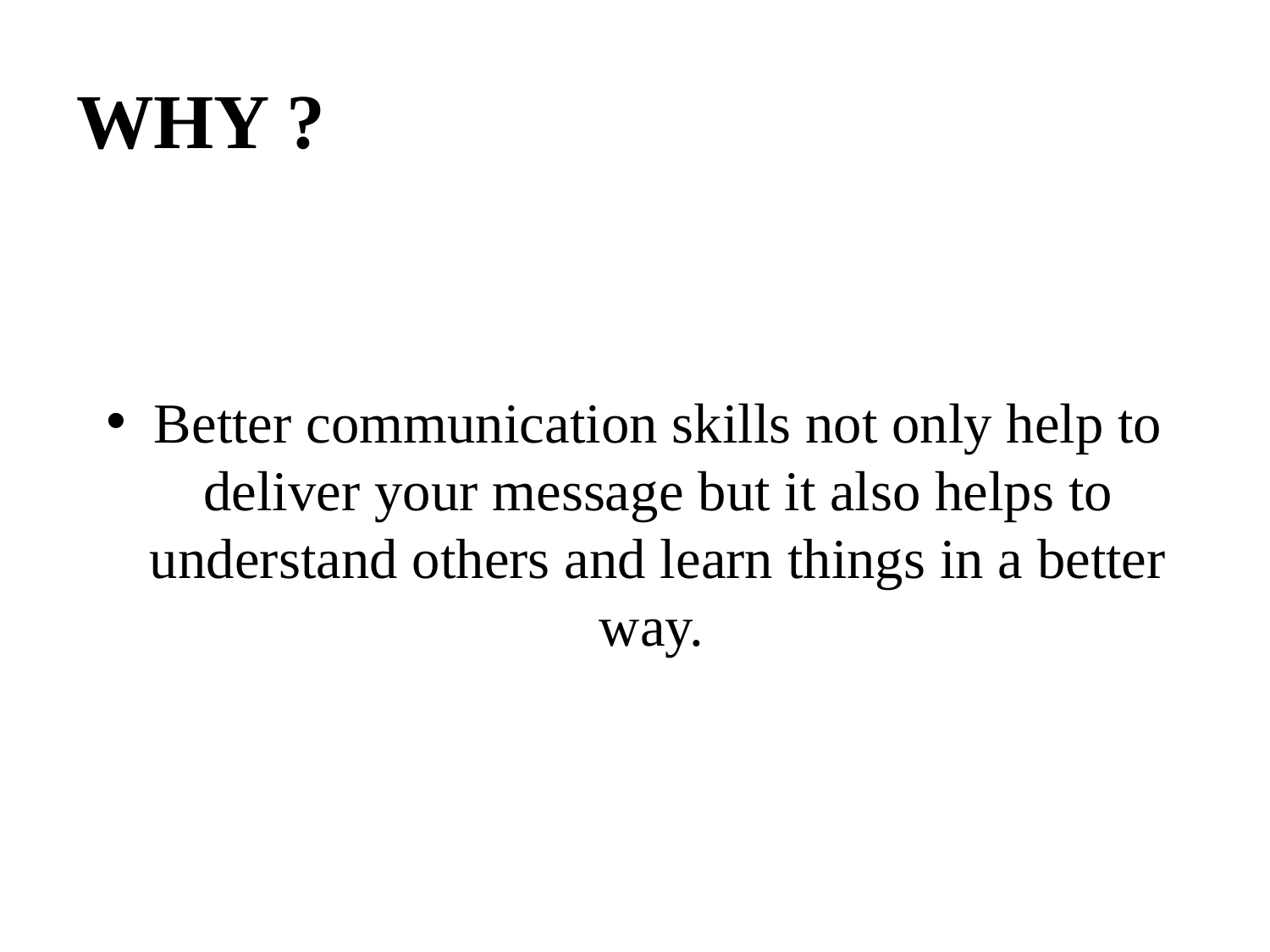

# WHY ?

Better communication skills not only help to deliver your message but it also helps to understand others and learn things in a better way.